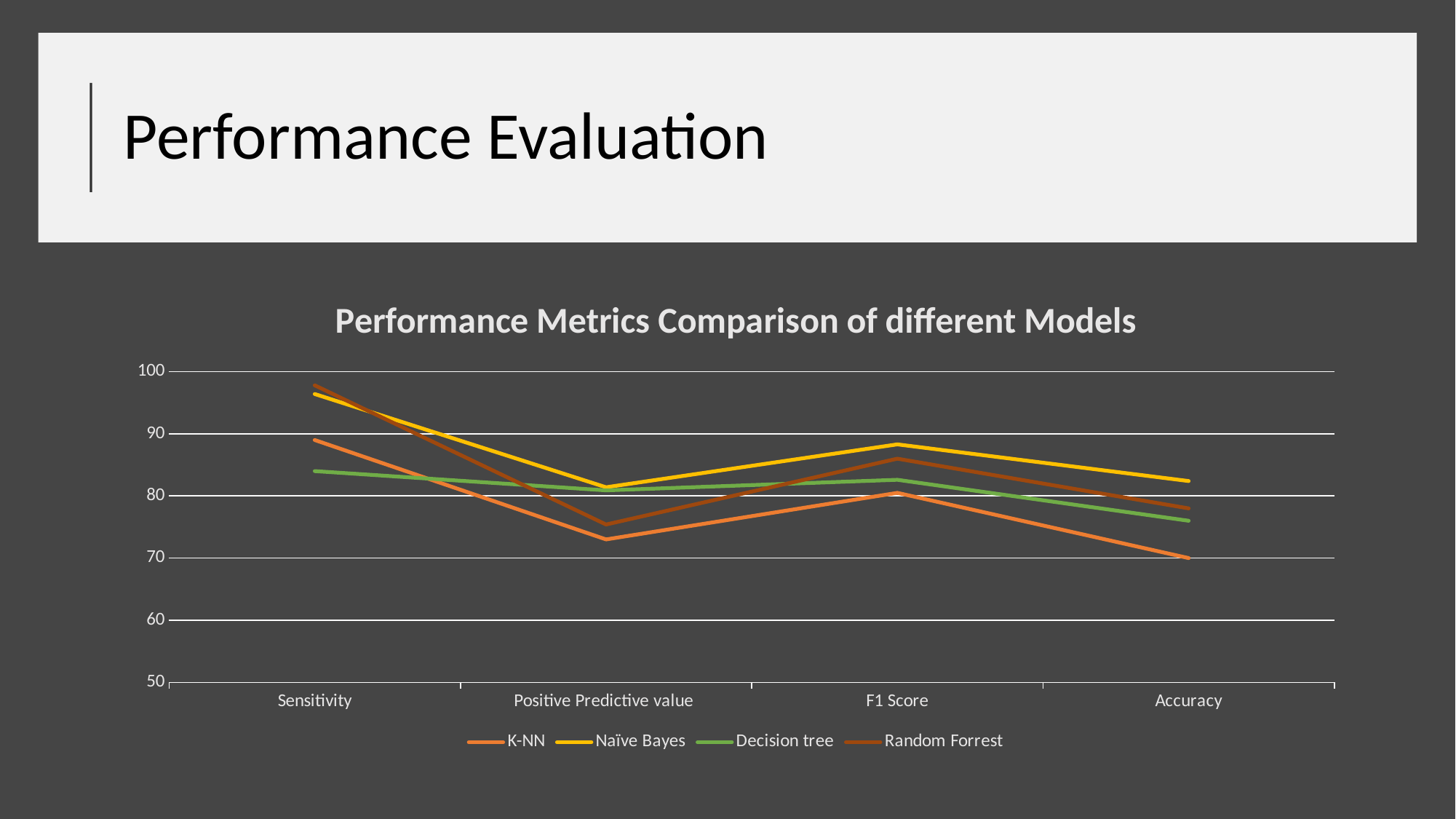

# Performance Evaluation

### Chart: Performance Metrics Comparison of different Models

| Category | K-NN | Naïve Bayes | Decision tree | Random Forrest |
|---|---|---|---|---|
| Sensitivity | 89.0 | 96.4 | 84.0 | 97.8 |
| Positive Predictive value  | 73.0 | 81.4 | 80.9 | 75.4 |
| F1 Score | 80.5 | 88.3 | 82.6 | 86.0 |
| Accuracy | 70.0 | 82.4 | 76.0 | 78.0 |